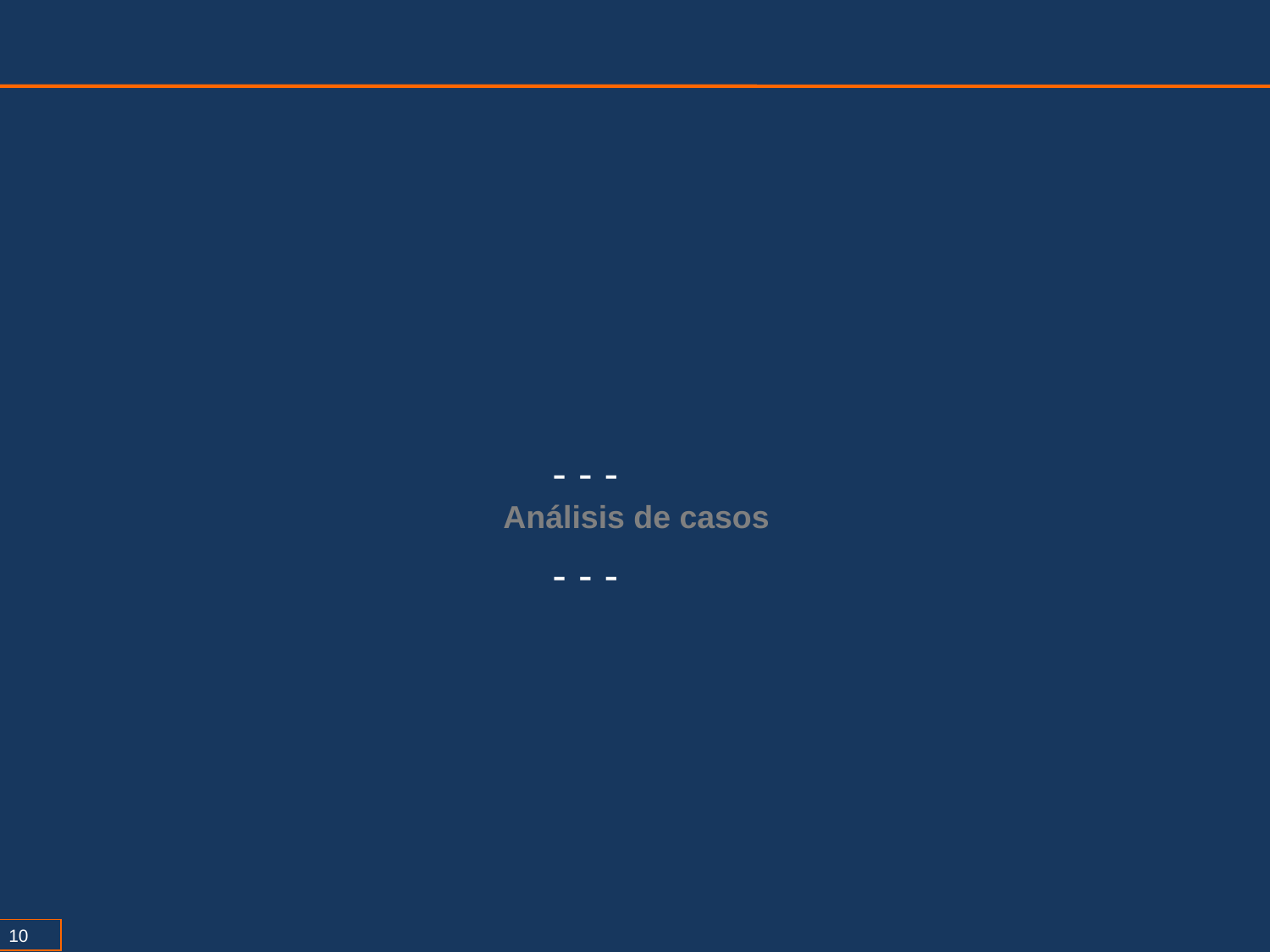

- - -
Análisis de casos
- - -